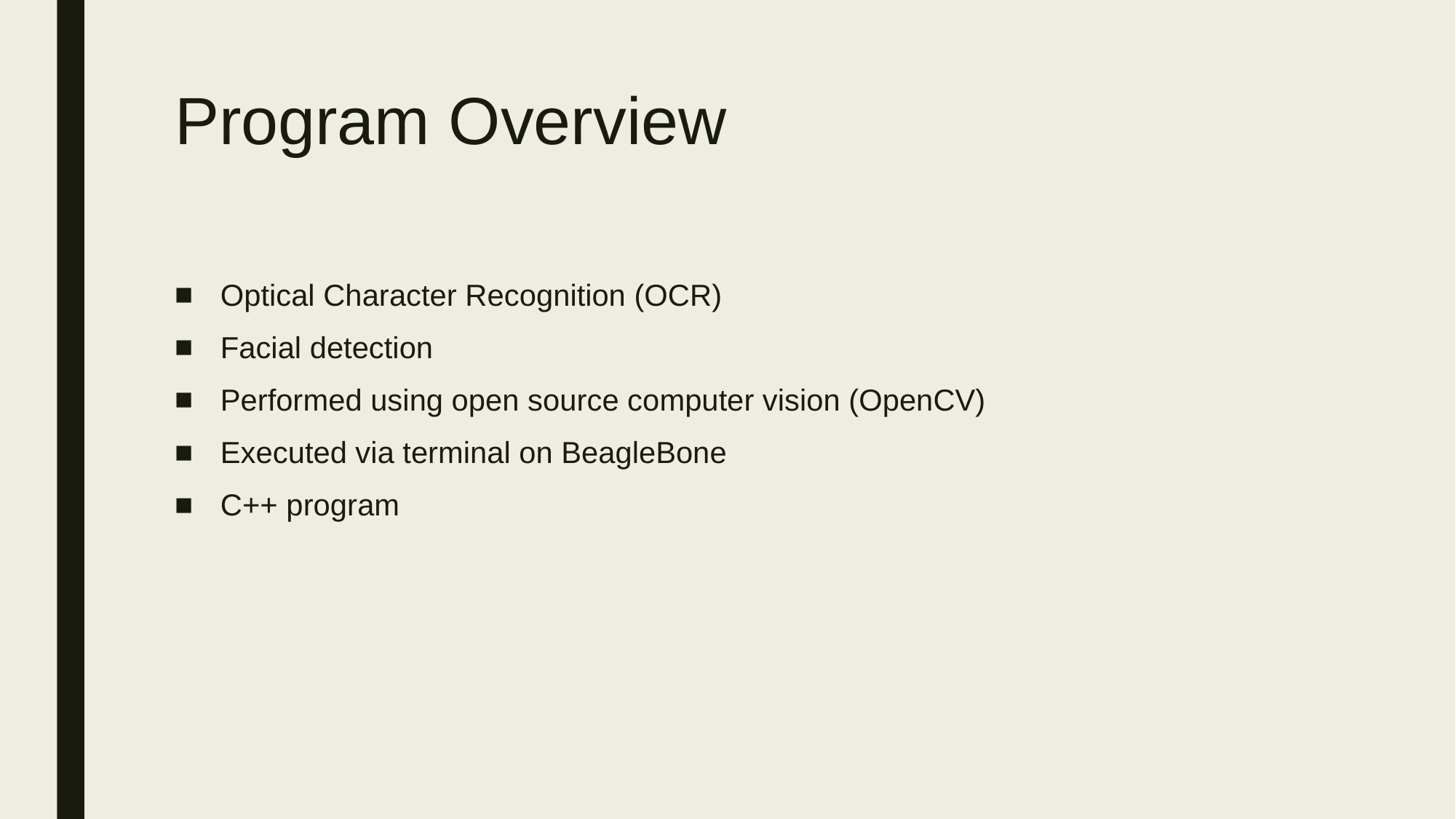

# Program Overview
Optical Character Recognition (OCR)
Facial detection
Performed using open source computer vision (OpenCV)
Executed via terminal on BeagleBone
C++ program